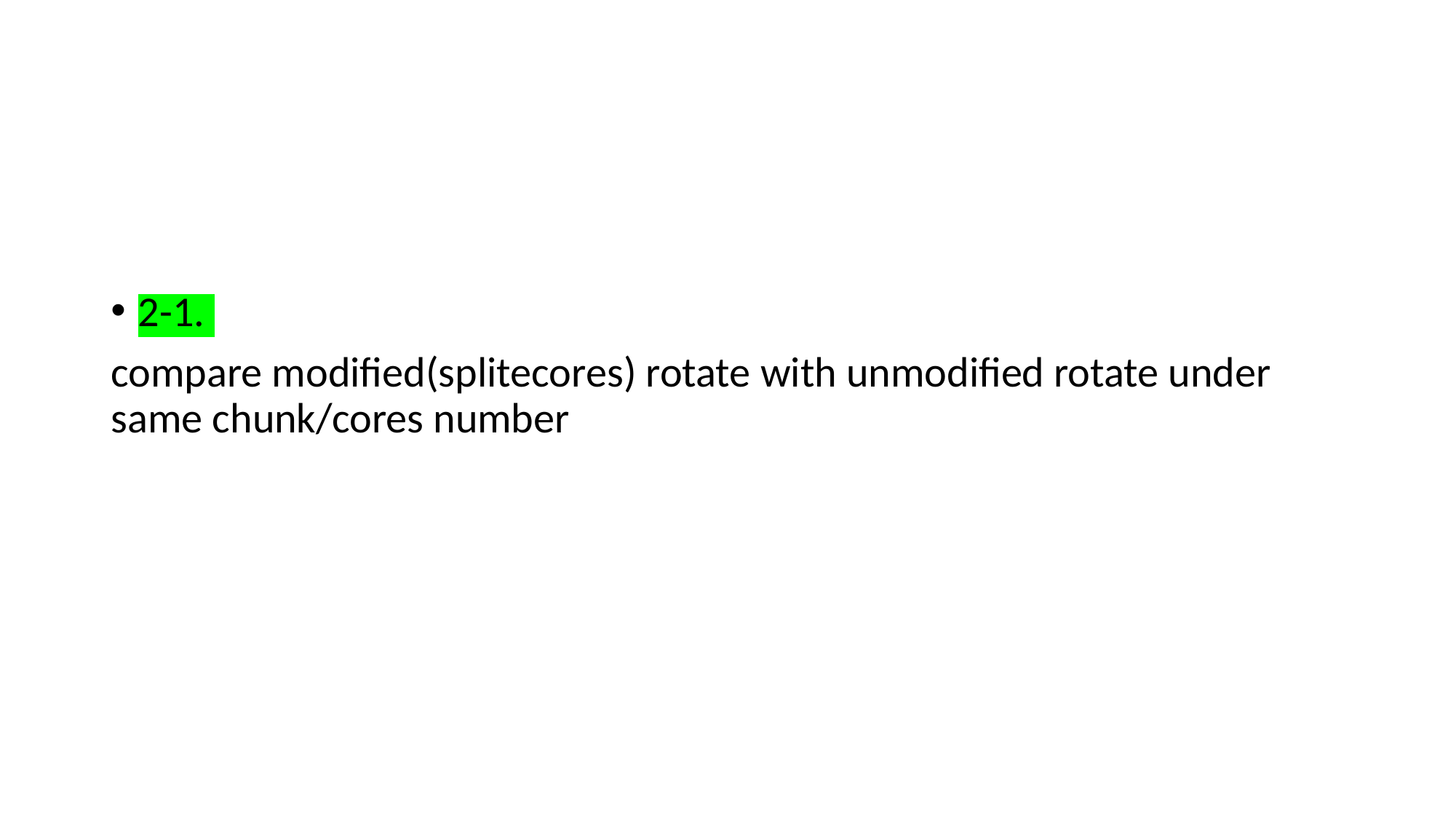

#

2-1.
compare modified(splitecores) rotate with unmodified rotate under same chunk/cores number